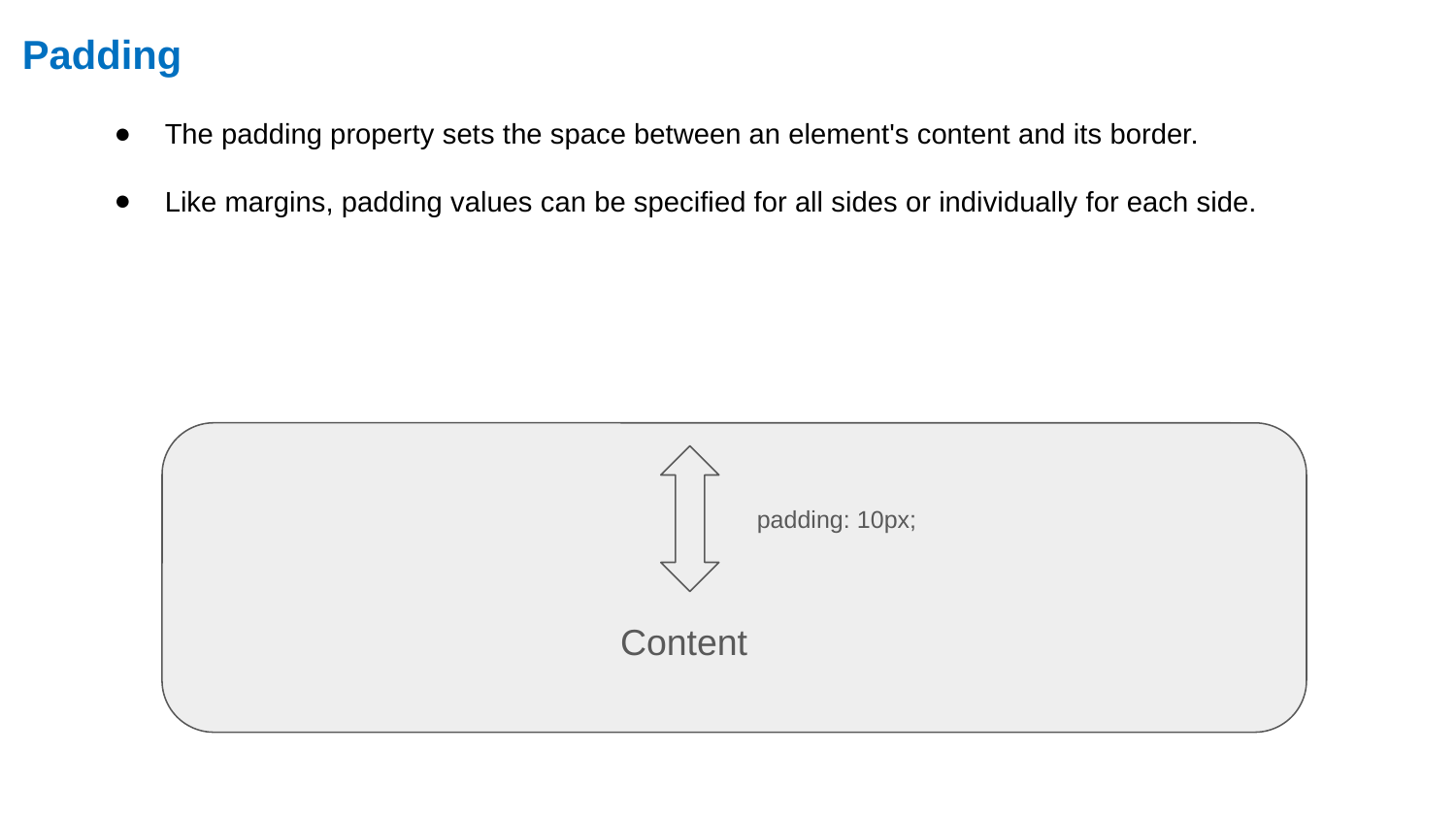

# Padding
The padding property sets the space between an element's content and its border.

Like margins, padding values can be specified for all sides or individually for each side.

padding: 10px;
Content